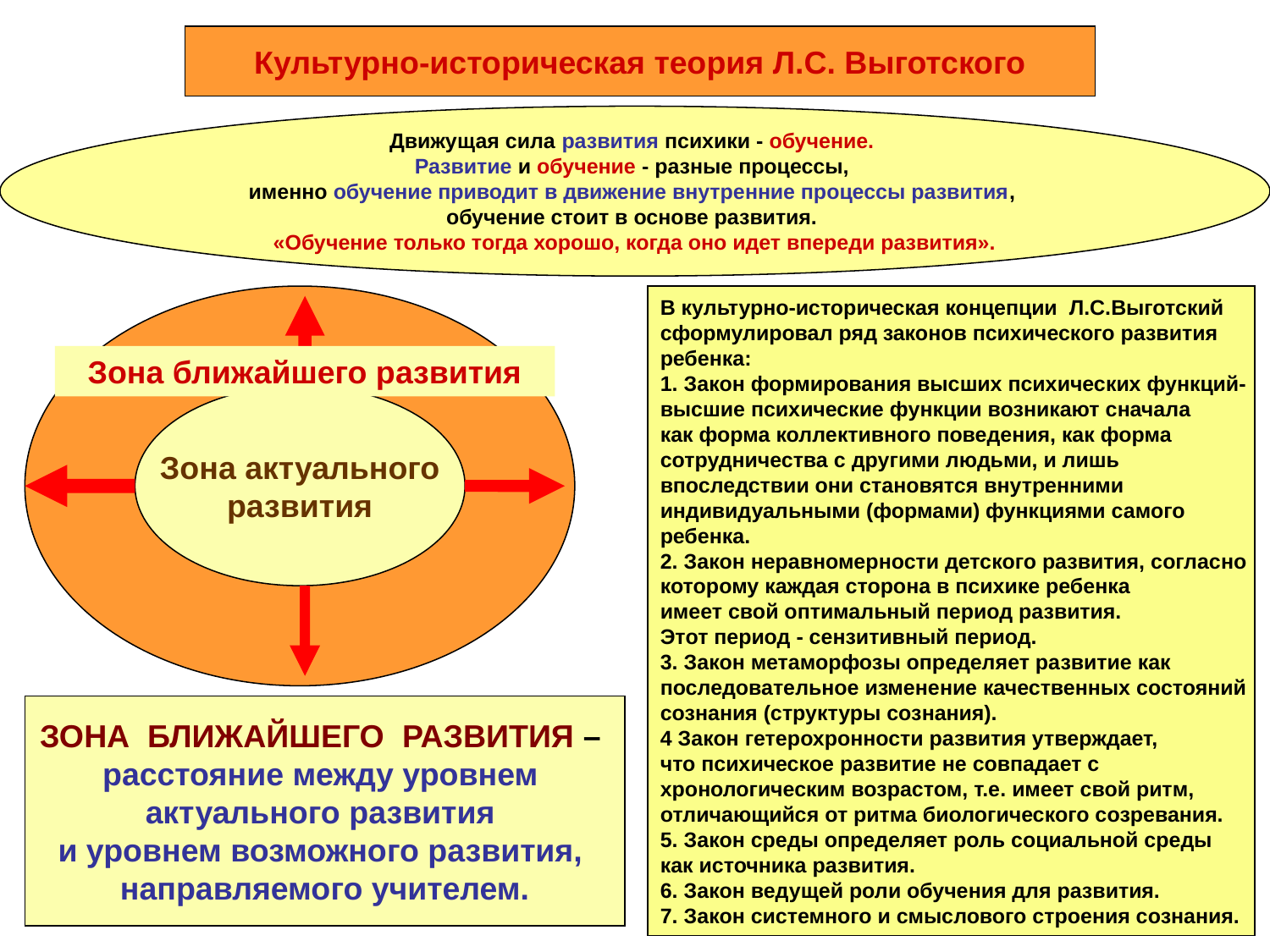

Культурно-историческая теория Л.С. Выготского
Движущая сила развития психики - обучение.
Развитие и обучение - разные процессы,
именно обучение приводит в движение внутренние процессы развития,
обучение стоит в основе развития.
«Обучение только тогда хорошо, когда оно идет впереди развития».

Зона ближайшего развития
Зона актуального
развития

В культурно-историческая концепции  Л.С.Выготский
сформулировал ряд законов психического развития
ребенка:
1. Закон формирования высших психических функций-
высшие психические функции возникают сначала
как форма коллективного поведения, как форма
сотрудничества с другими людьми, и лишь
впоследствии они становятся внутренними
индивидуальными (формами) функциями самого
ребенка.
2. Закон неравномерности детского развития, согласно
которому каждая сторона в психике ребенка
имеет свой оптимальный период развития.
Этот период - сензитивный период.
3. Закон метаморфозы определяет развитие как
последовательное изменение качественных состояний
сознания (структуры сознания).
4 Закон гетерохронности развития утверждает,
что психическое развитие не совпадает с
хронологическим возрастом, т.е. имеет свой ритм,
отличающийся от ритма биологического созревания.
5. Закон среды определяет роль социальной среды
как источника развития.
6. Закон ведущей роли обучения для развития.
7. Закон системного и смыслового строения сознания.

ЗОНА  БЛИЖАЙШЕГО  РАЗВИТИЯ –
расстояние между уровнем
актуального развития
и уровнем возможного развития,
направляемого учителем.